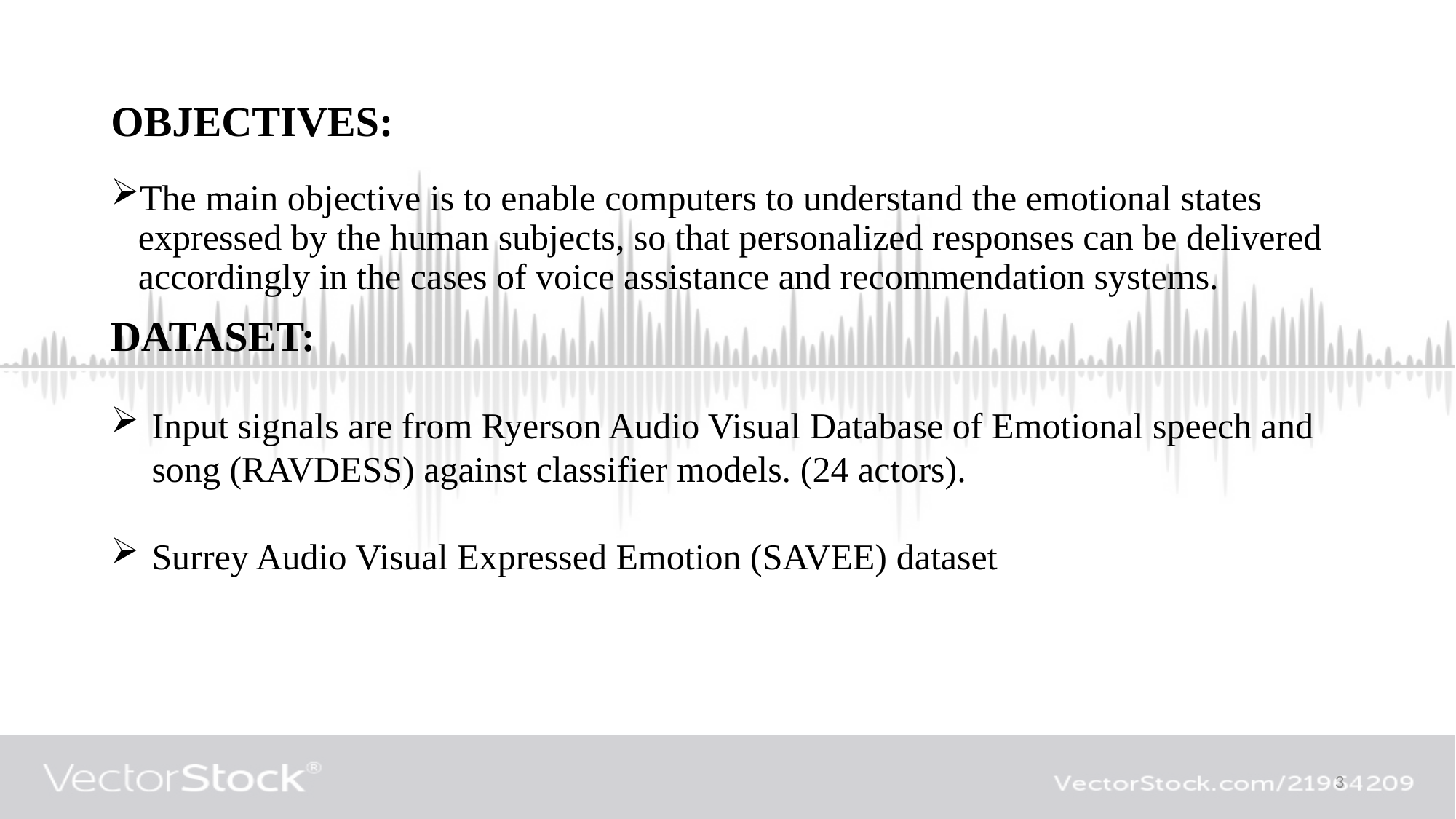

# OBJECTIVES:
The main objective is to enable computers to understand the emotional states expressed by the human subjects, so that personalized responses can be delivered accordingly in the cases of voice assistance and recommendation systems.

DATASET:
Input signals are from Ryerson Audio Visual Database of Emotional speech and song (RAVDESS) against classifier models. (24 actors).

Surrey Audio Visual Expressed Emotion (SAVEE) dataset
3